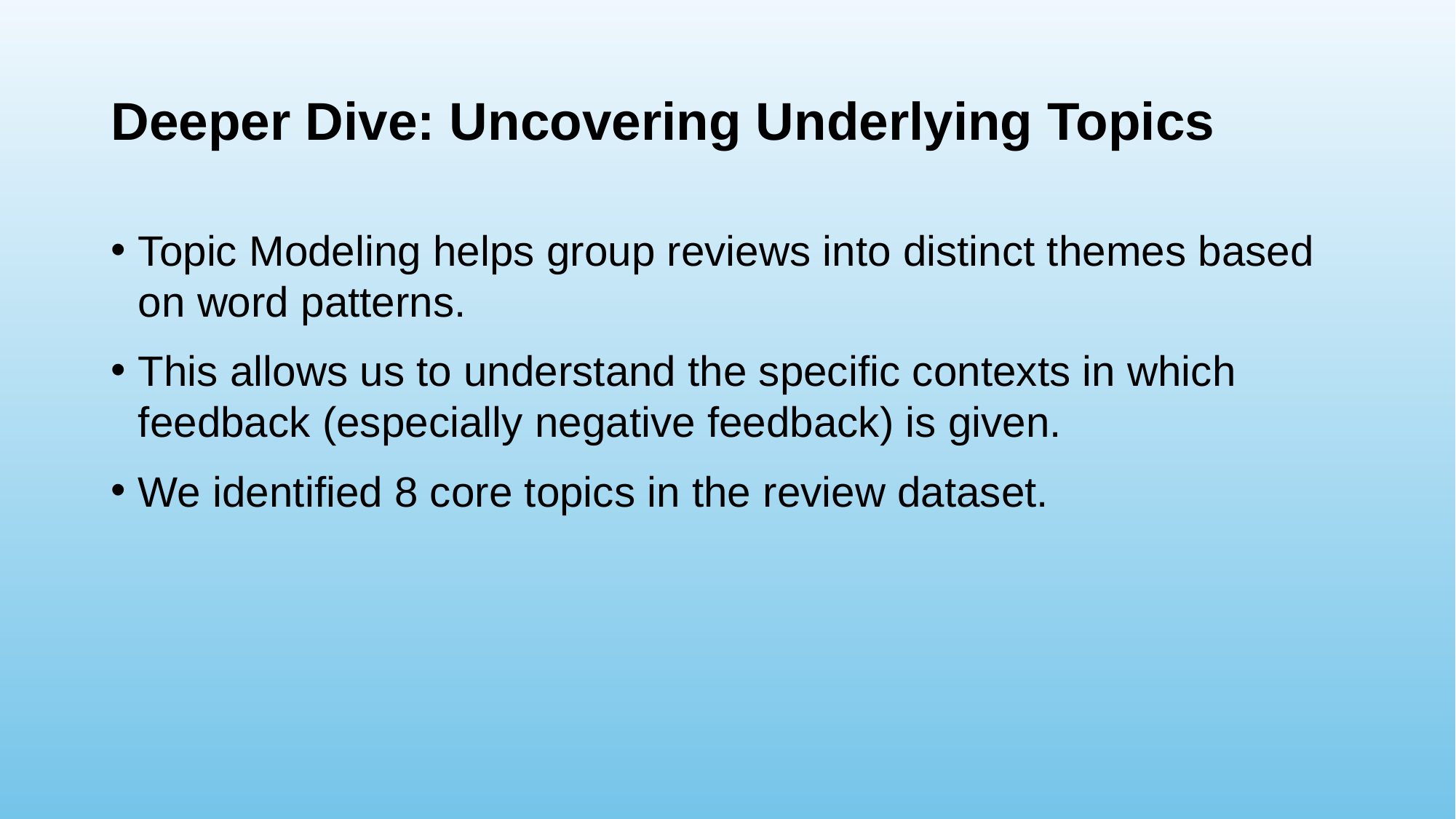

# Deeper Dive: Uncovering Underlying Topics
Topic Modeling helps group reviews into distinct themes based on word patterns.
This allows us to understand the specific contexts in which feedback (especially negative feedback) is given.
We identified 8 core topics in the review dataset.